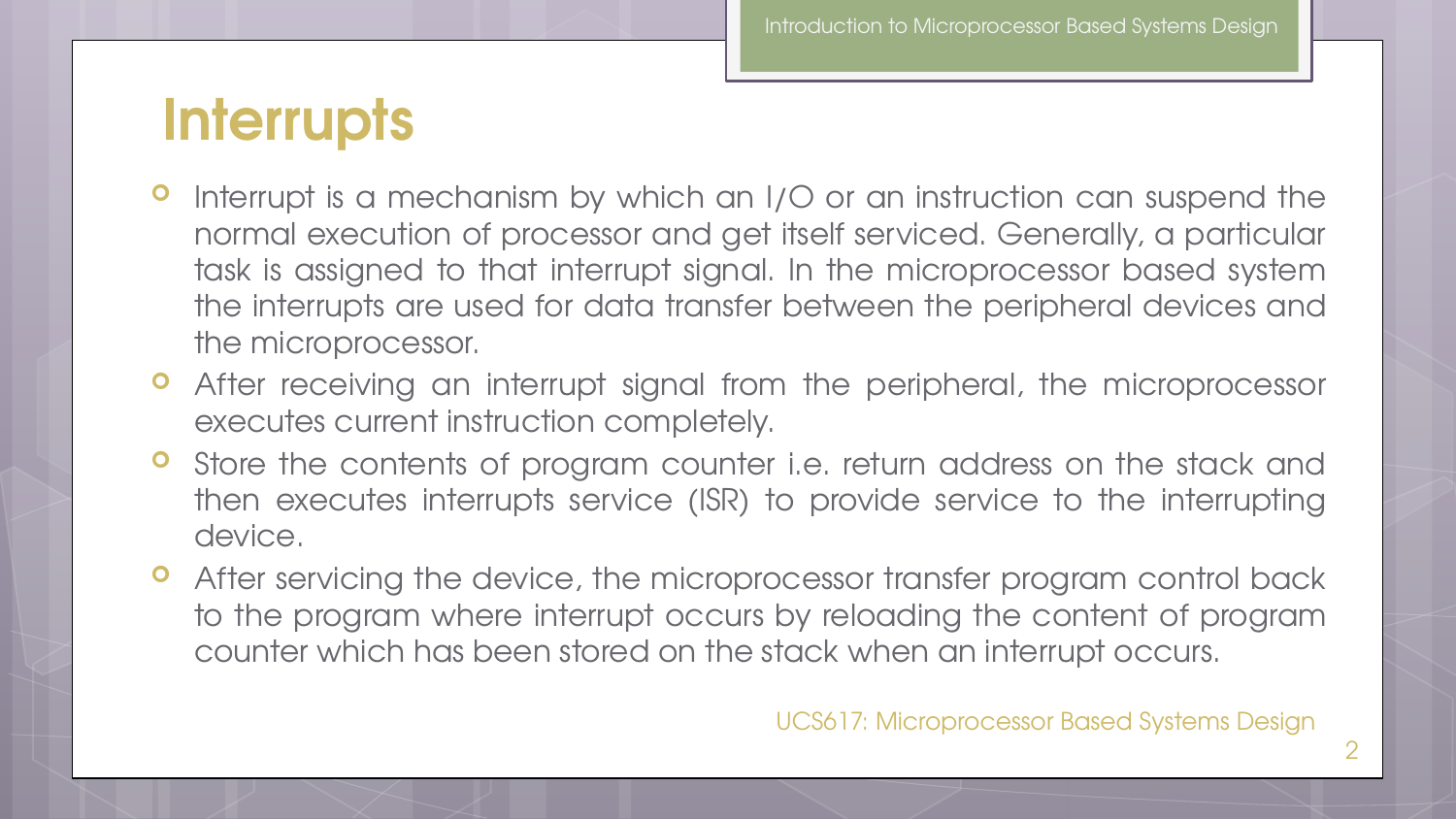

Introduction to Microprocessor Based Systems Design
# Interrupts
Interrupt is a mechanism by which an I/O or an instruction can suspend the normal execution of processor and get itself serviced. Generally, a particular task is assigned to that interrupt signal. In the microprocessor based system the interrupts are used for data transfer between the peripheral devices and the microprocessor.
After receiving an interrupt signal from the peripheral, the microprocessor executes current instruction completely.
Store the contents of program counter i.e. return address on the stack and then executes interrupts service (ISR) to provide service to the interrupting device.
After servicing the device, the microprocessor transfer program control back to the program where interrupt occurs by reloading the content of program counter which has been stored on the stack when an interrupt occurs.
UCS617: Microprocessor Based Systems Design
2